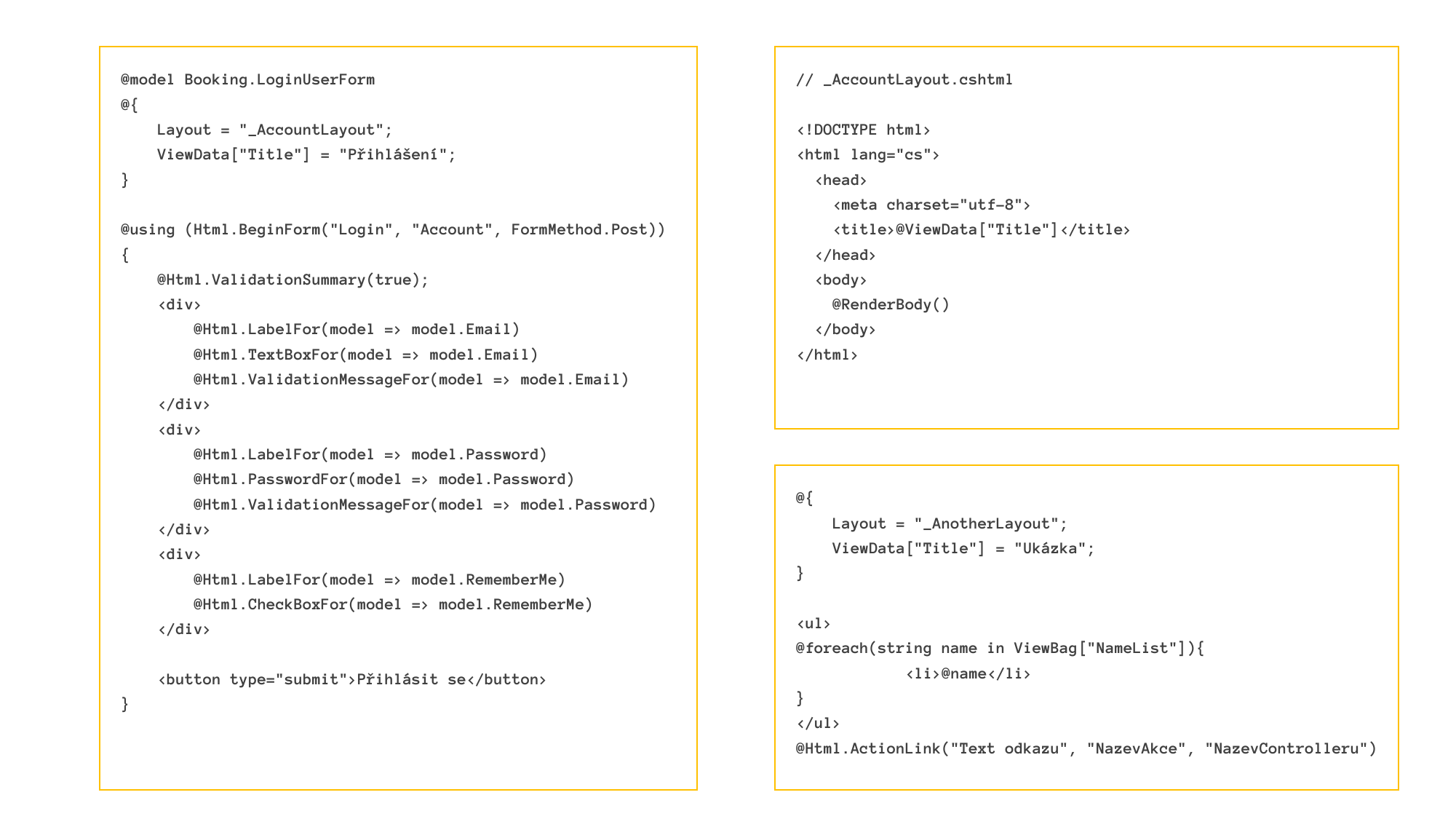

@model Booking.LoginUserForm
@{
    Layout = "_AccountLayout";
    ViewData["Title"] = "Přihlášení";
}

@using (Html.BeginForm("Login", "Account", FormMethod.Post))
{
    @Html.ValidationSummary(true);
    <div>
        @Html.LabelFor(model => model.Email)
        @Html.TextBoxFor(model => model.Email)
        @Html.ValidationMessageFor(model => model.Email)
    </div>
    <div>
        @Html.LabelFor(model => model.Password)
        @Html.PasswordFor(model => model.Password)
        @Html.ValidationMessageFor(model => model.Password)
    </div>
    <div>
        @Html.LabelFor(model => model.RememberMe)
        @Html.CheckBoxFor(model => model.RememberMe)
    </div>

    <button type="submit">Přihlásit se</button>
}
// _AccountLayout.cshtml

<!DOCTYPE html>
<html lang="cs">
  <head>
    <meta charset="utf-8">
    <title>@ViewData["Title"]</title>
  </head>
  <body>
    @RenderBody()
  </body>
</html>
@{
    Layout = "_AnotherLayout";
    ViewData["Title"] = "Ukázka";
}

<ul>
@foreach(string name in ViewBag["NameList"]){
	<li>@name</li>
}
</ul>
@Html.ActionLink("Text odkazu", "NazevAkce", "NazevControlleru")